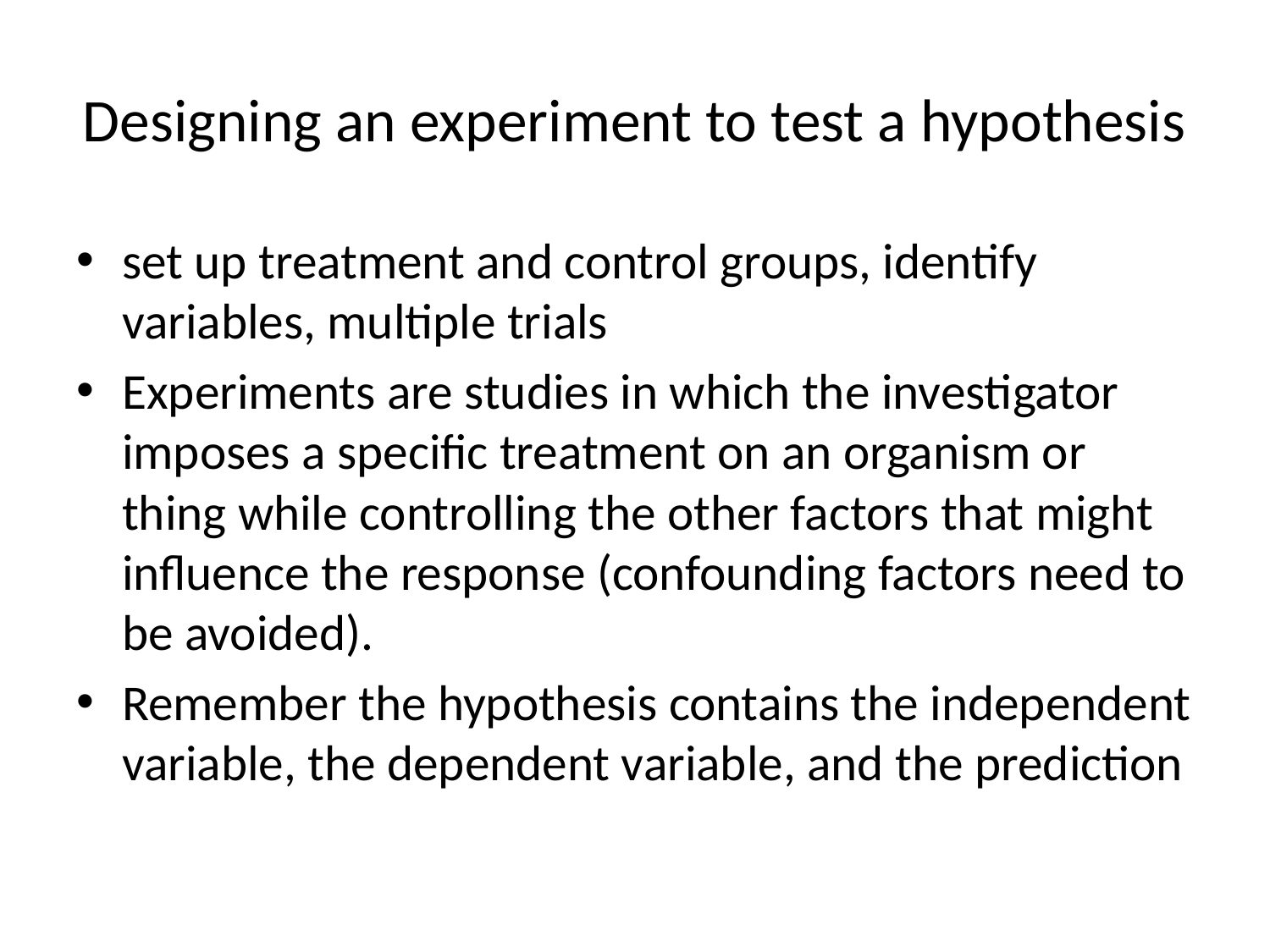

# Designing an experiment to test a hypothesis
set up treatment and control groups, identify variables, multiple trials
Experiments are studies in which the investigator imposes a specific treatment on an organism or thing while controlling the other factors that might influence the response (confounding factors need to be avoided).
Remember the hypothesis contains the independent variable, the dependent variable, and the prediction